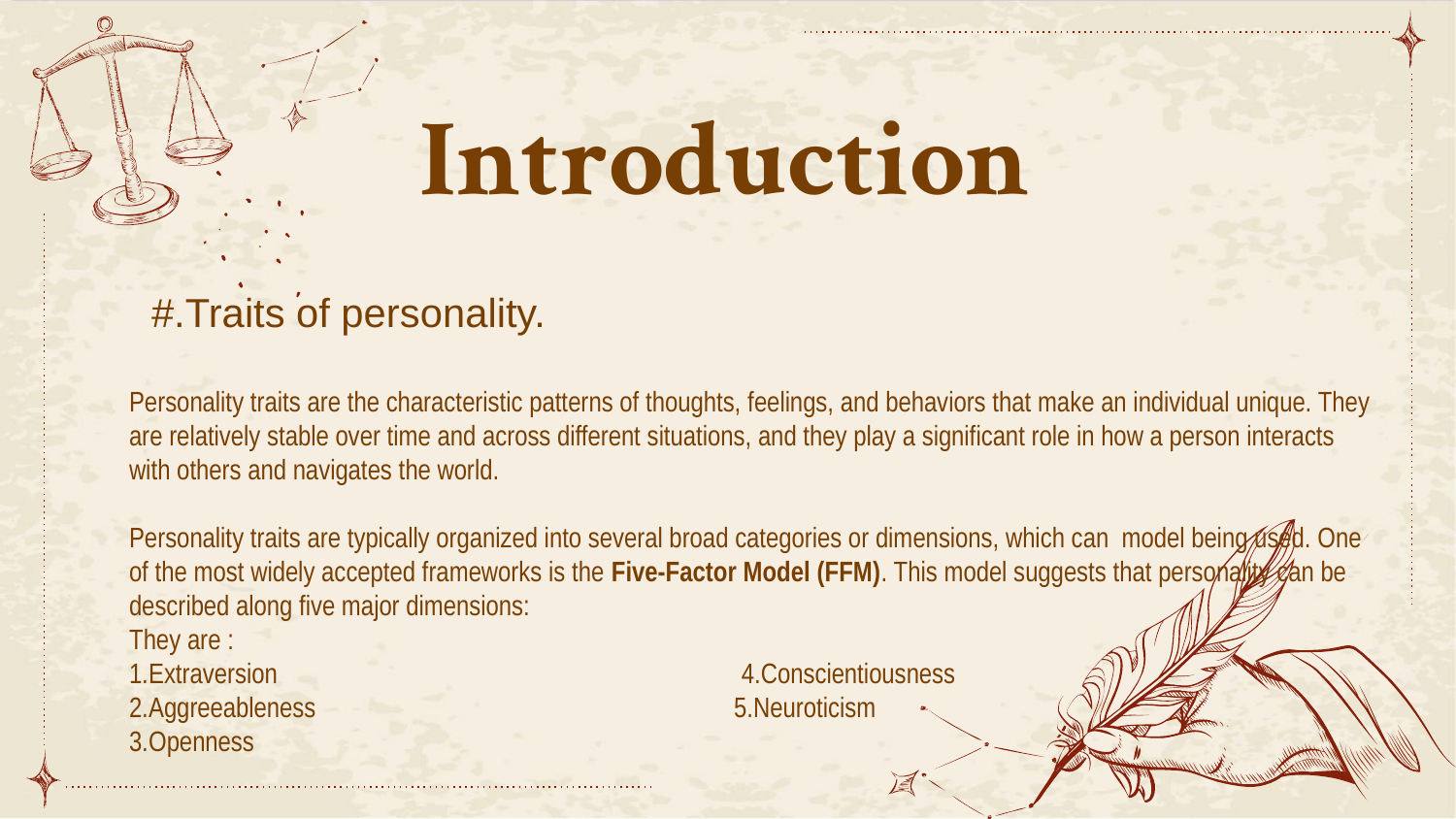

# Introduction
#.Traits of personality.

Personality traits are the characteristic patterns of thoughts, feelings, and behaviors that make an individual unique. They are relatively stable over time and across different situations, and they play a significant role in how a person interacts with others and navigates the world.

Personality traits are typically organized into several broad categories or dimensions, which can  model being used. One of the most widely accepted frameworks is the Five-Factor Model (FFM). This model suggests that personality can be described along five major dimensions:
They are :
1.Extraversion                                                                       4.Conscientiousness
2.Aggreeableness                                                                5.Neuroticism
3.Openness